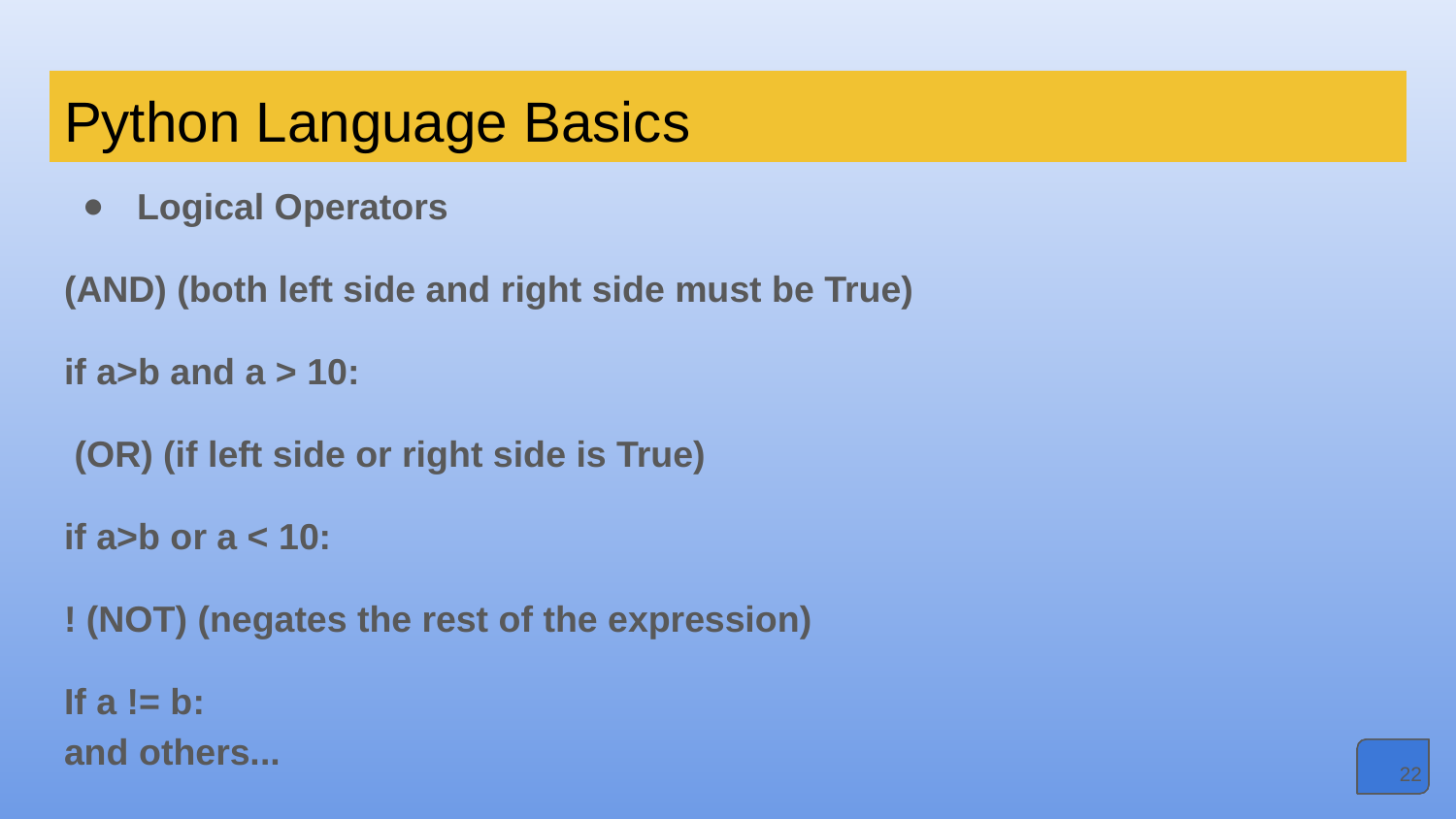

# Python Language Basics
Logical Operators
(AND) (both left side and right side must be True)
if a>b and a > 10:
 (OR) (if left side or right side is True)
if a>b or a < 10:
! (NOT) (negates the rest of the expression)
If a != b:
and others...

22